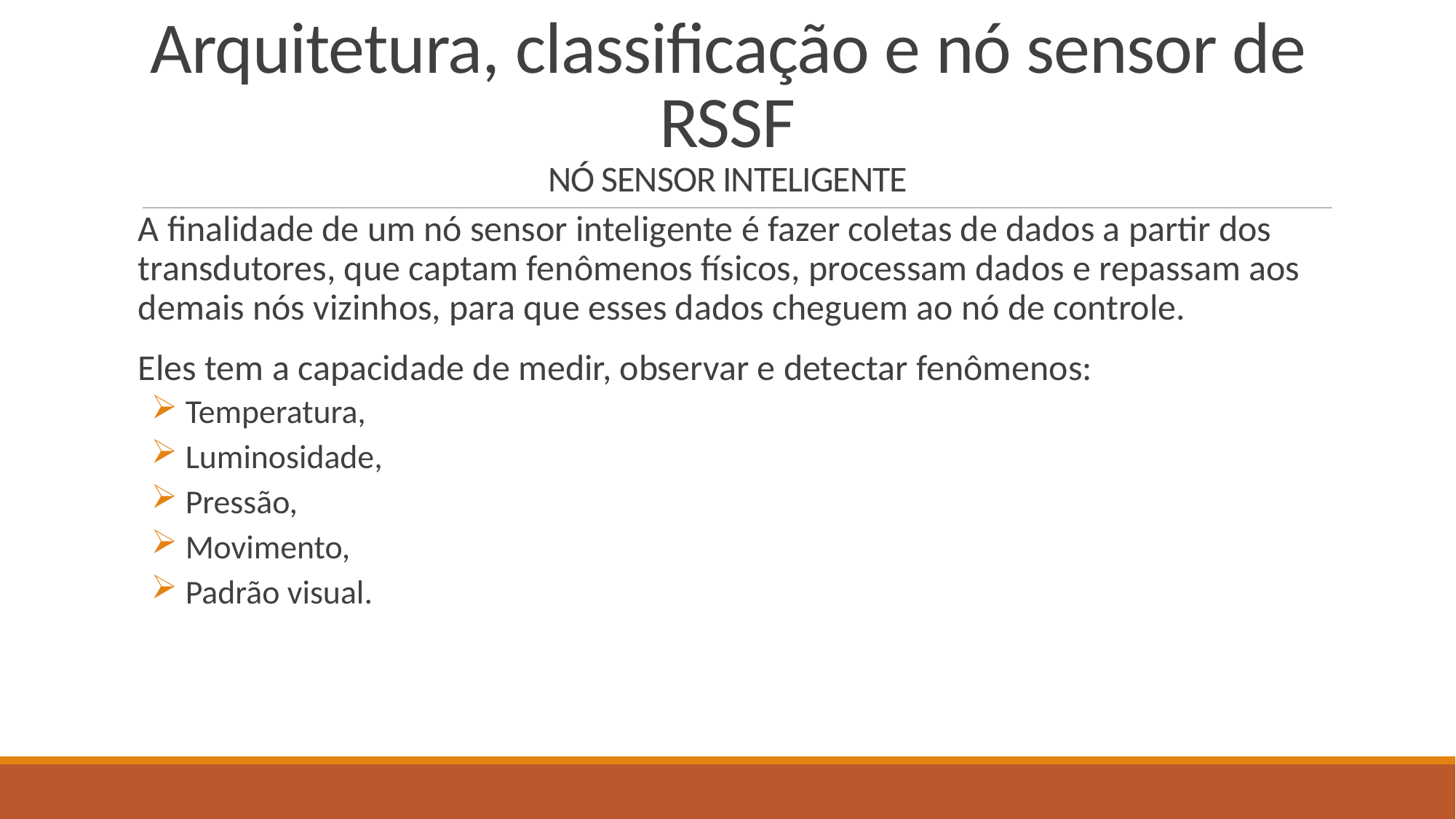

# Arquitetura, classificação e nó sensor de RSSF NÓ SENSOR INTELIGENTE
A finalidade de um nó sensor inteligente é fazer coletas de dados a partir dos transdutores, que captam fenômenos físicos, processam dados e repassam aos demais nós vizinhos, para que esses dados cheguem ao nó de controle.
Eles tem a capacidade de medir, observar e detectar fenômenos:
 Temperatura,
 Luminosidade,
 Pressão,
 Movimento,
 Padrão visual.